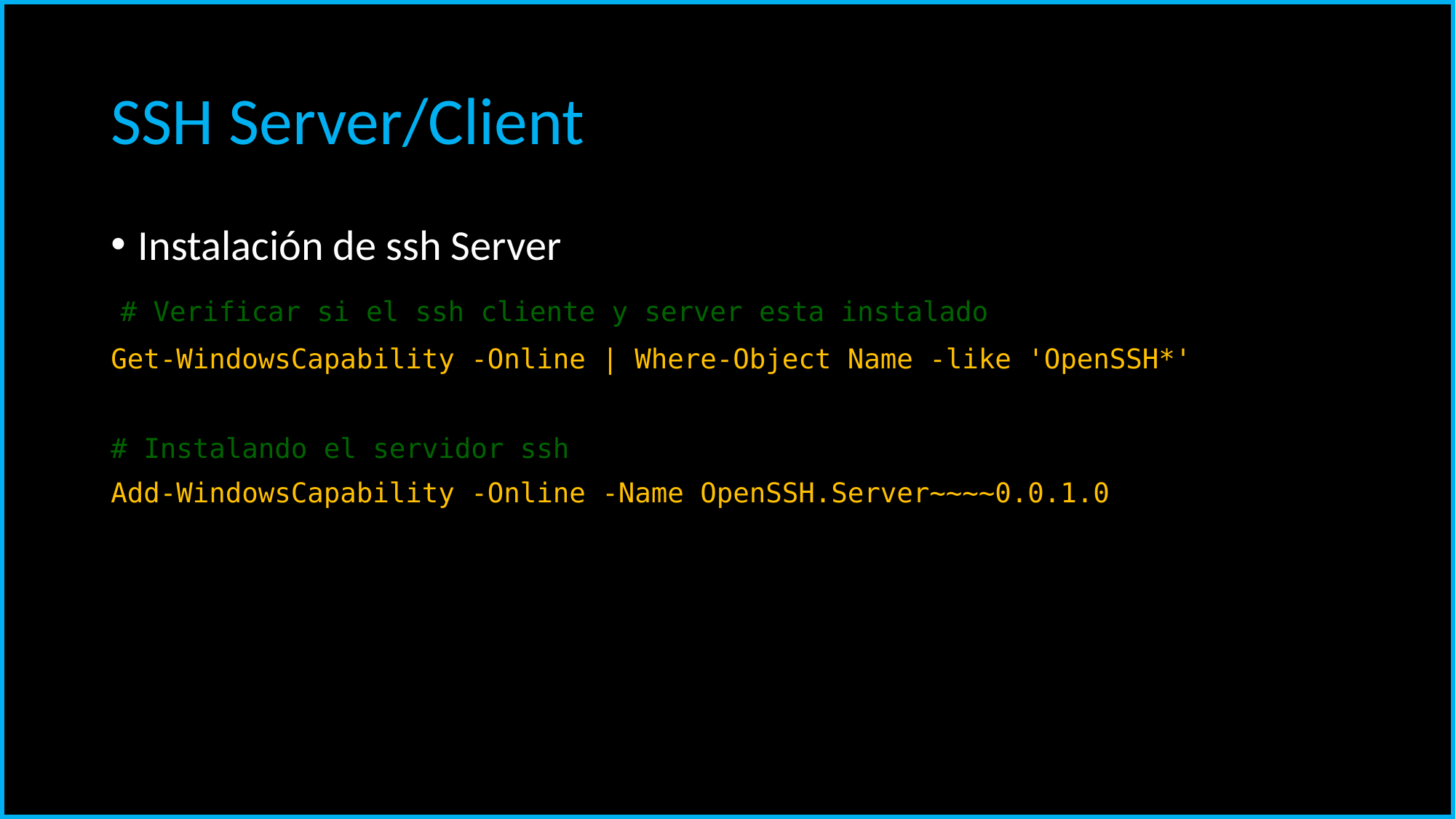

# SSH Server/Client
Instalación de ssh Server
 # Verificar si el ssh cliente y server esta instalado
Get-WindowsCapability -Online | Where-Object Name -like 'OpenSSH*'

# Instalando el servidor ssh
Add-WindowsCapability -Online -Name OpenSSH.Server~~~~0.0.1.0